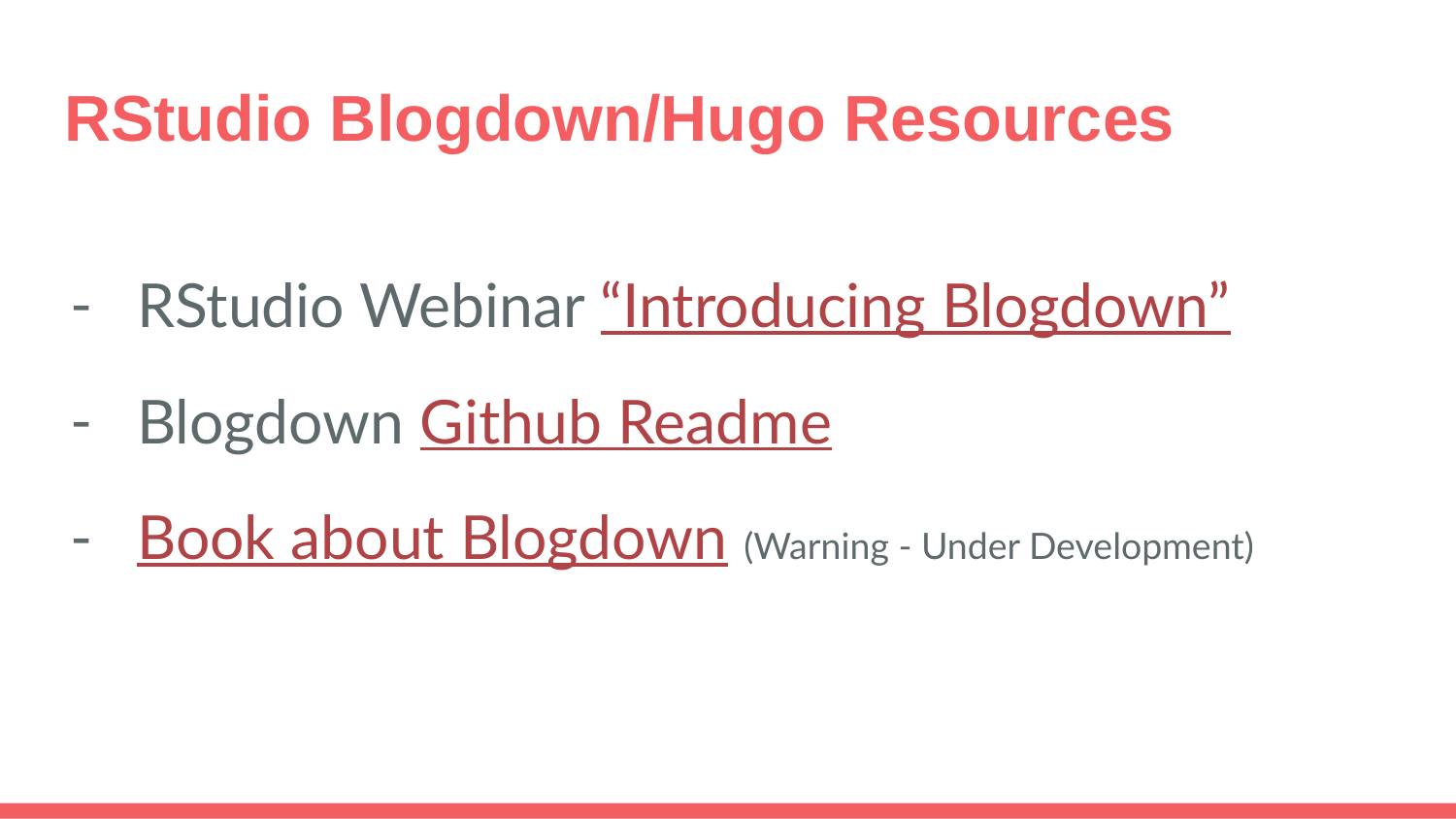

# RStudio Blogdown/Hugo Resources
RStudio Webinar “Introducing Blogdown”
Blogdown Github Readme
Book about Blogdown (Warning - Under Development)